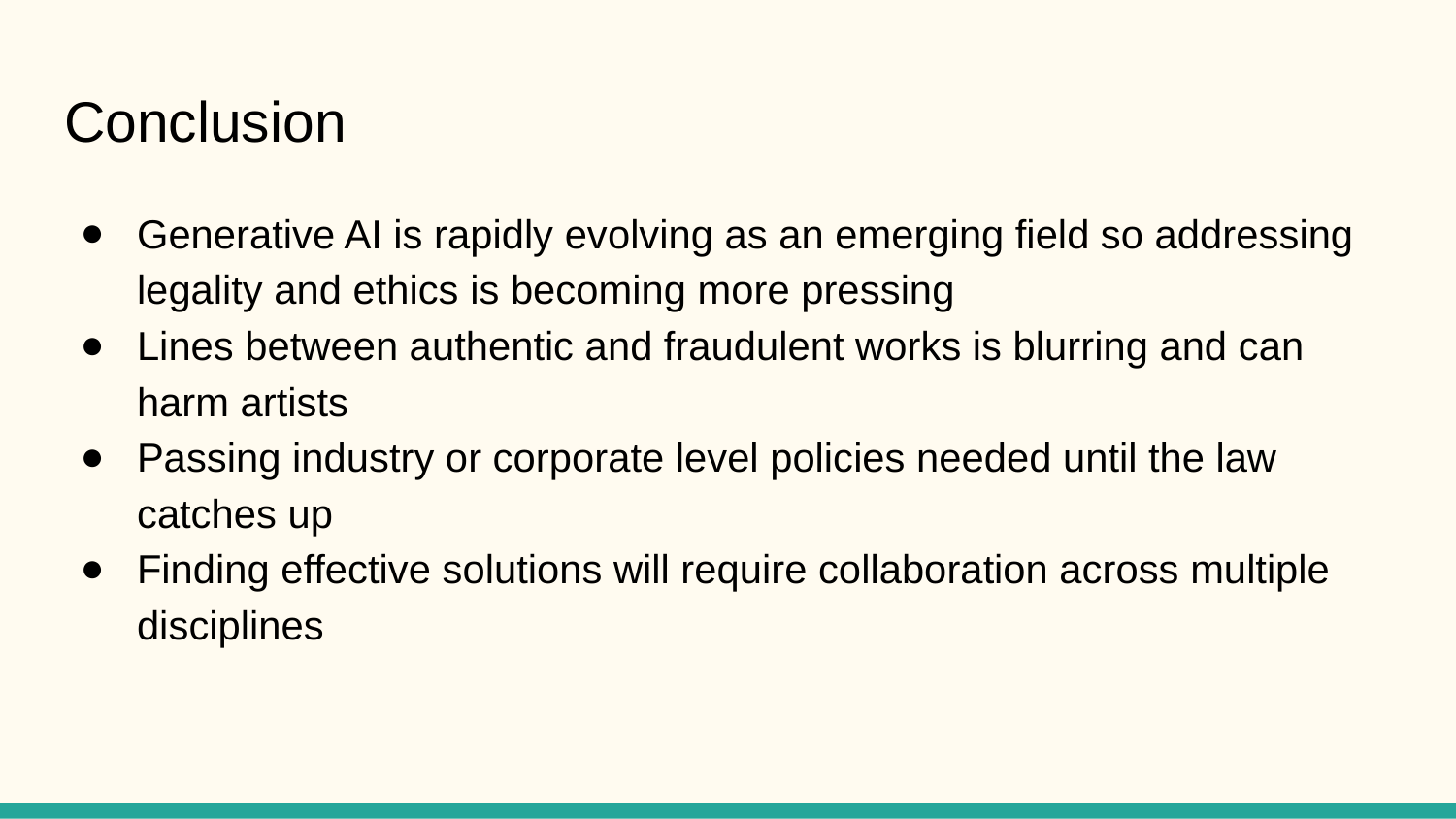

# Conclusion
Generative AI is rapidly evolving as an emerging field so addressing legality and ethics is becoming more pressing
Lines between authentic and fraudulent works is blurring and can harm artists
Passing industry or corporate level policies needed until the law catches up
Finding effective solutions will require collaboration across multiple disciplines